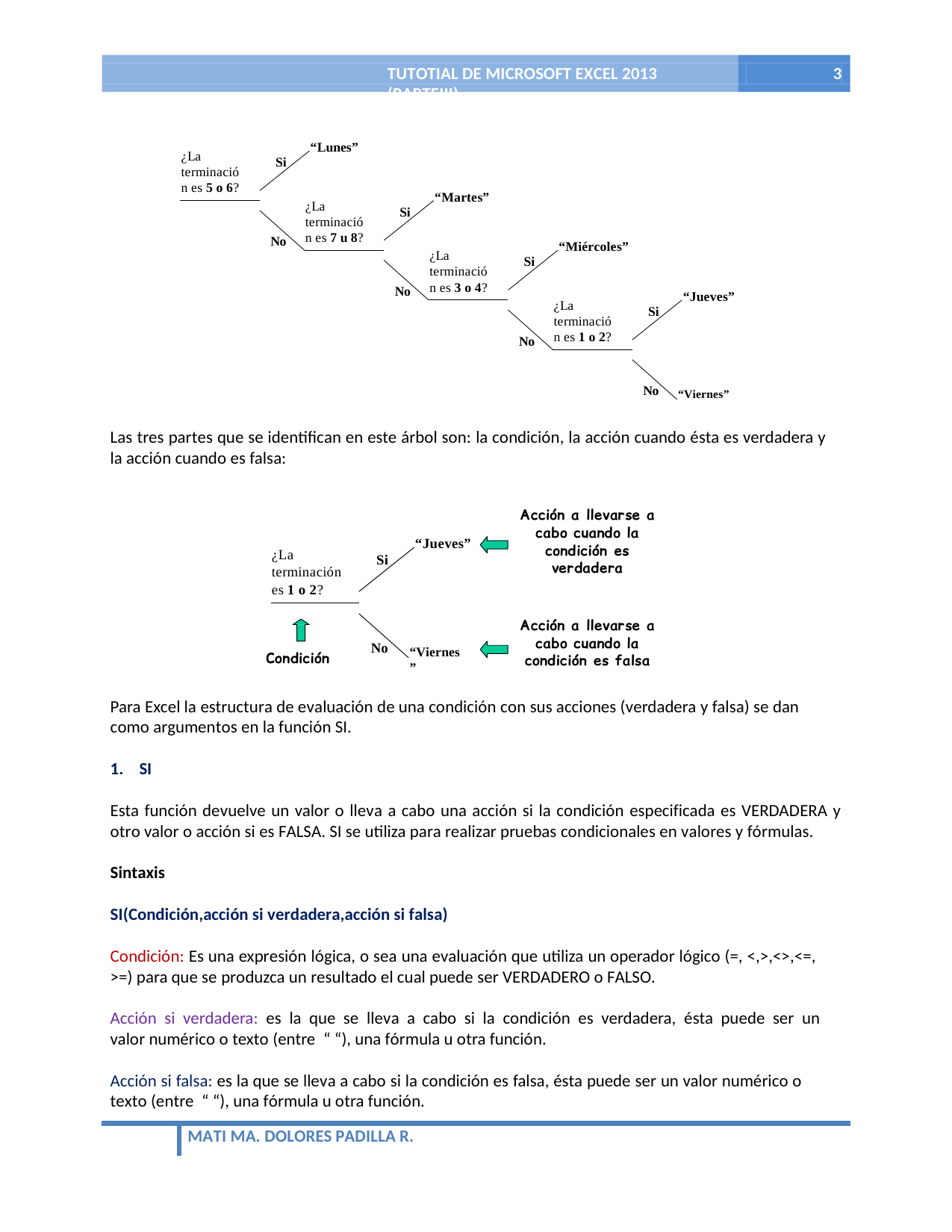

TUTOTIAL DE MICROSOFT EXCEL 2013 (PARTEIII)
3

“Lunes”
¿La terminación es 5 o 6?

Si
“Martes”
¿La terminación es 7 u 8?

Si

No
“Miércoles”
¿La terminación es 3 o 4?

Si

No
“Jueves”
¿La terminación es 1 o 2?

Si

No

No
“Viernes”
Las tres partes que se identifican en este árbol son: la condición, la acción cuando ésta es verdadera y la acción cuando es falsa:
Acción a llevarse a cabo cuando la condición es verdadera
“Jueves”

¿La terminación es 1 o 2?

Si

Acción a llevarse a cabo cuando la condición es falsa

No

“Viernes”
Condición
Para Excel la estructura de evaluación de una condición con sus acciones (verdadera y falsa) se dan como argumentos en la función SI.

1.    SI

Esta función devuelve un valor o lleva a cabo una acción si la condición especificada es VERDADERA y otro valor o acción si es FALSA. SI se utiliza para realizar pruebas condicionales en valores y fórmulas.

Sintaxis

SI(Condición,acción si verdadera,acción si falsa)

Condición: Es una expresión lógica, o sea una evaluación que utiliza un operador lógico (=, <,>,<>,<=, >=) para que se produzca un resultado el cual puede ser VERDADERO o FALSO.

Acción  si  verdadera:  es  la  que  se  lleva  a  cabo  si  la  condición  es  verdadera,  ésta  puede  ser  un  valor numérico o texto (entre  “ “), una fórmula u otra función.

Acción si falsa: es la que se lleva a cabo si la condición es falsa, ésta puede ser un valor numérico o texto (entre  “ “), una fórmula u otra función.

MATI MA. DOLORES PADILLA R.